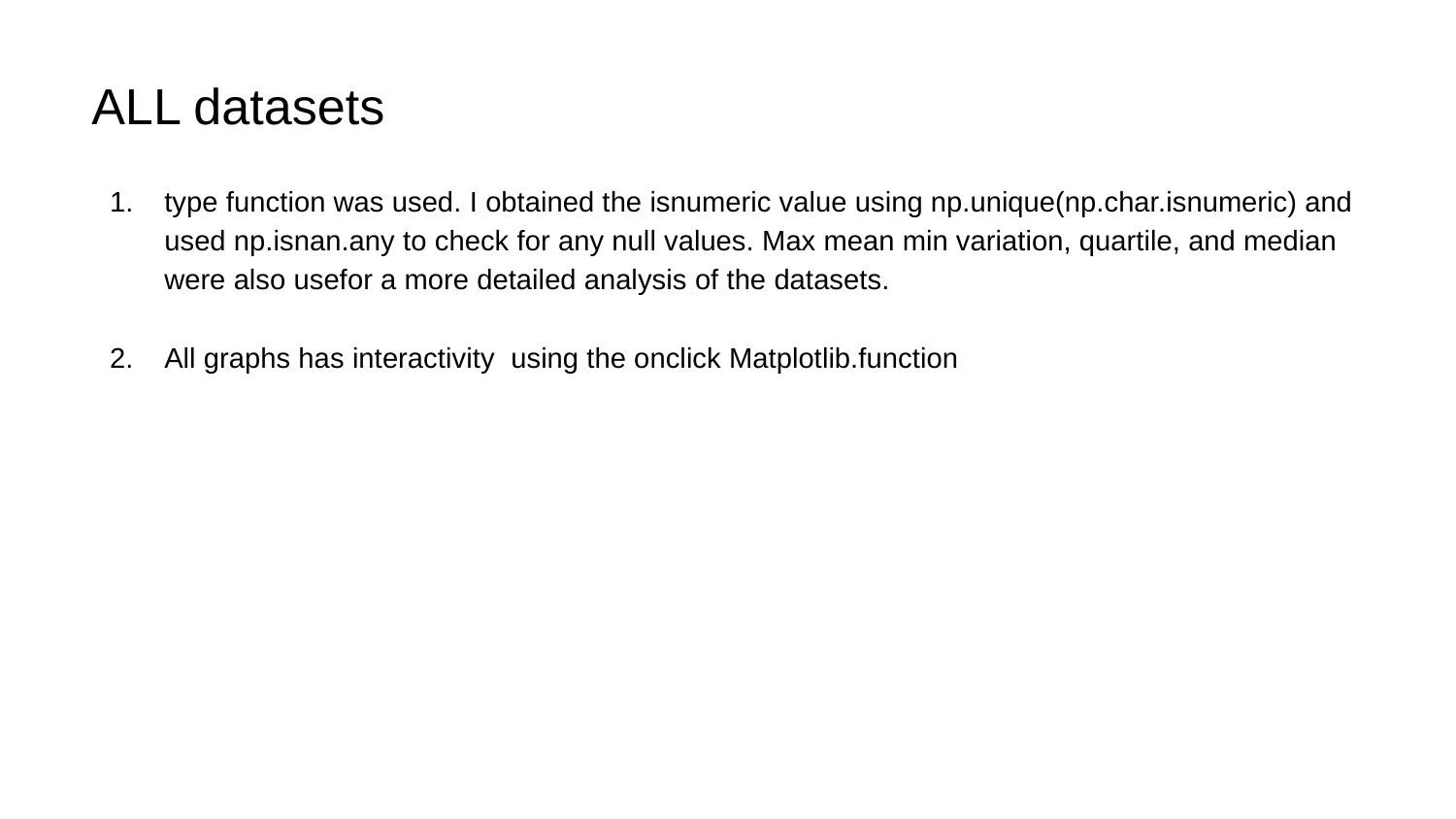

# ALL datasets
type function was used. I obtained the isnumeric value using np.unique(np.char.isnumeric) and used np.isnan.any to check for any null values. Max mean min variation, quartile, and median were also usefor a more detailed analysis of the datasets.

All graphs has interactivity  using the onclick Matplotlib.function